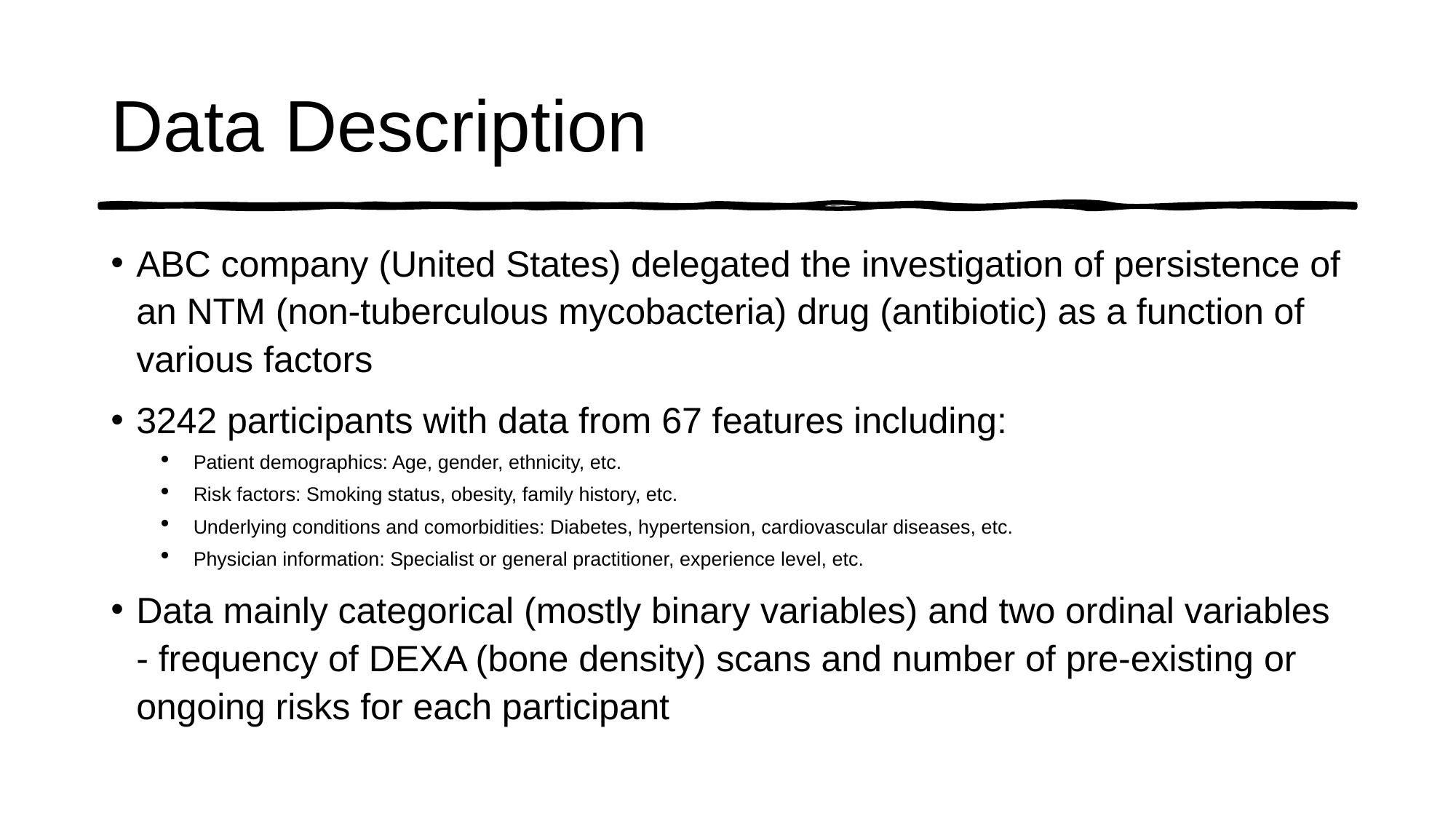

# Data Description
ABC company (United States) delegated the investigation of persistence of an NTM (non-tuberculous mycobacteria) drug (antibiotic) as a function of various factors
3242 participants with data from 67 features including:
Patient demographics: Age, gender, ethnicity, etc.
Risk factors: Smoking status, obesity, family history, etc.
Underlying conditions and comorbidities: Diabetes, hypertension, cardiovascular diseases, etc.
Physician information: Specialist or general practitioner, experience level, etc.
Data mainly categorical (mostly binary variables) and two ordinal variables - frequency of DEXA (bone density) scans and number of pre-existing or ongoing risks for each participant